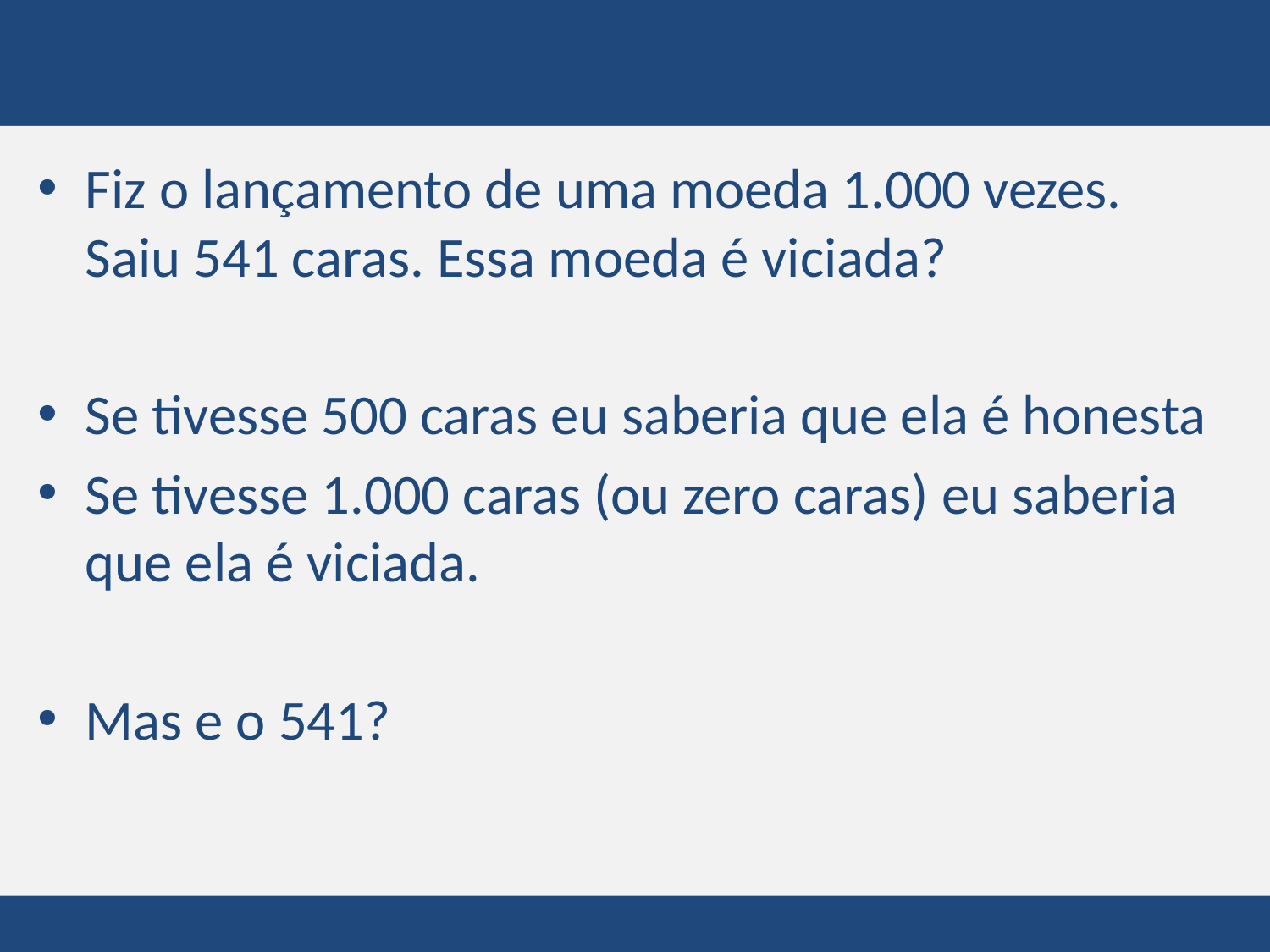

Fiz o lançamento de uma moeda 1.000 vezes. Saiu 541 caras. Essa moeda é viciada?

Se tivesse 500 caras eu saberia que ela é honesta
Se tivesse 1.000 caras (ou zero caras) eu saberia que ela é viciada.

Mas e o 541?